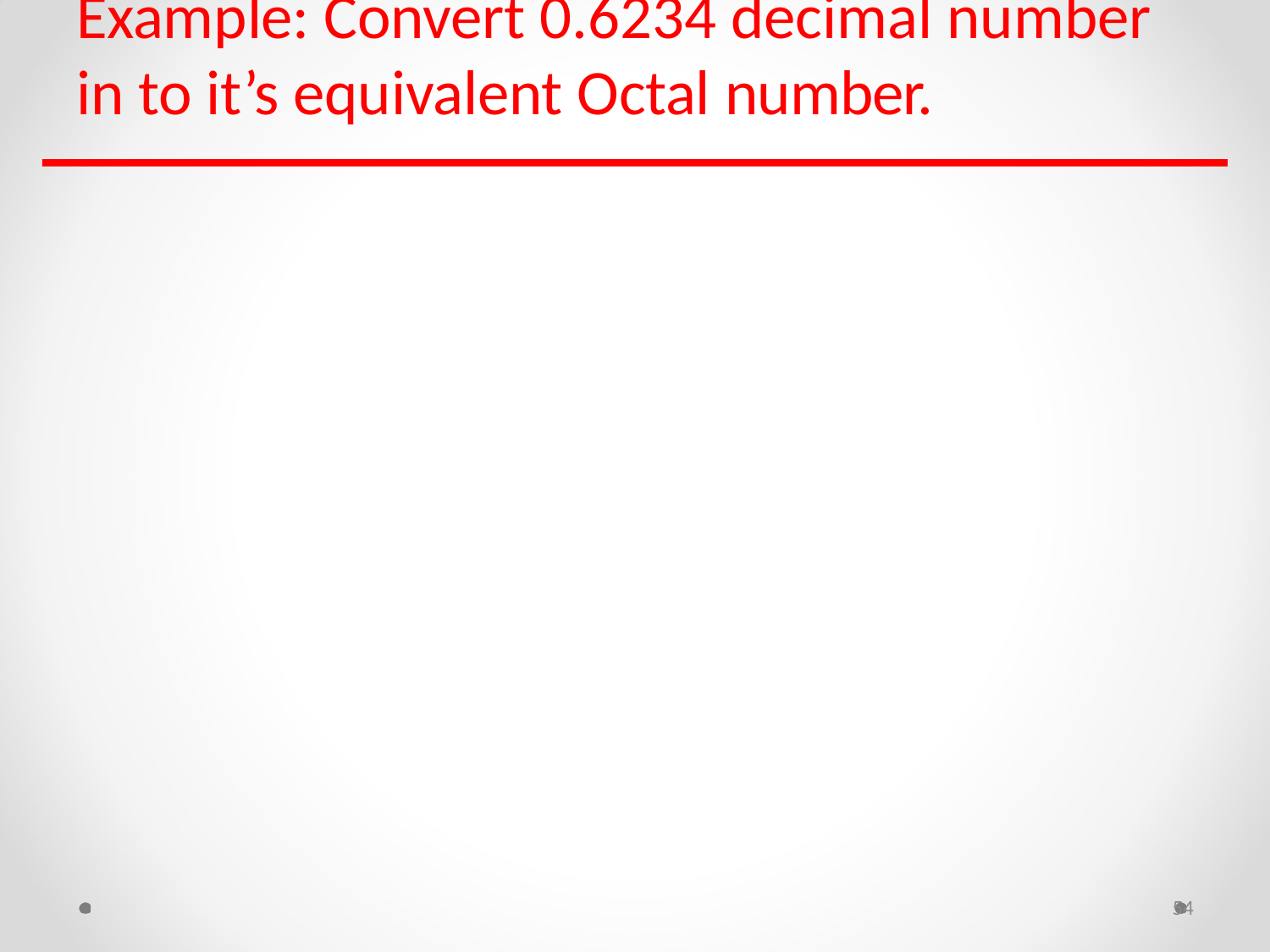

# Example: Convert 0.6234 decimal number  in to it’s equivalent Octal number.

54